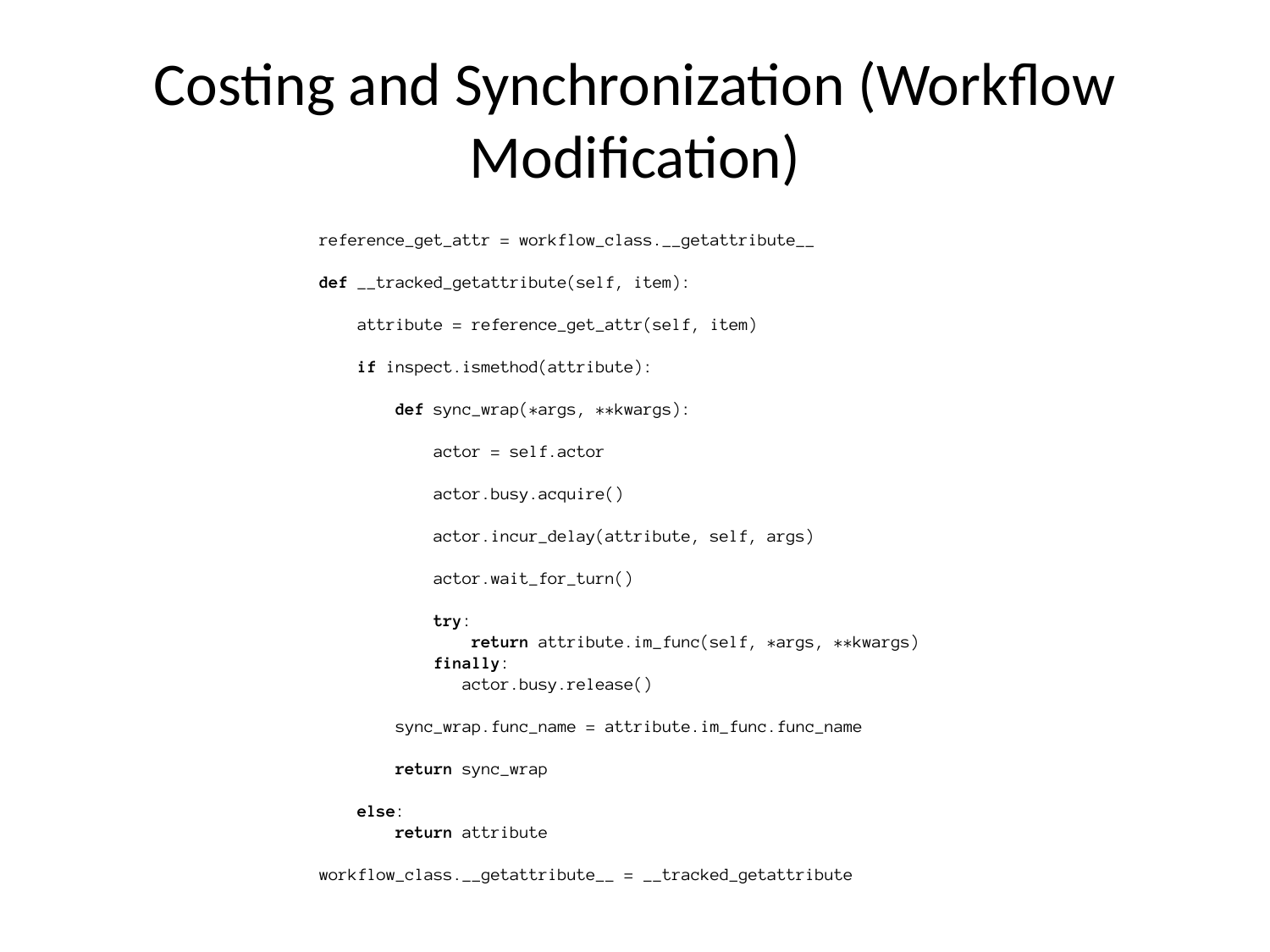

# Costing and Synchronization (Workflow Modification)
reference_get_attr = workflow_class.__getattribute__
def __tracked_getattribute(self, item):
    attribute = reference_get_attr(self, item)
    if inspect.ismethod(attribute):
        def sync_wrap(*args, **kwargs):
            actor = self.actor
            actor.busy.acquire()
            actor.incur_delay(attribute, self, args)
            actor.wait_for_turn()
            try:
                return attribute.im_func(self, *args, **kwargs)
            finally:
               actor.busy.release()
        sync_wrap.func_name = attribute.im_func.func_name
        return sync_wrap
    else:
        return attribute
workflow_class.__getattribute__ = __tracked_getattribute